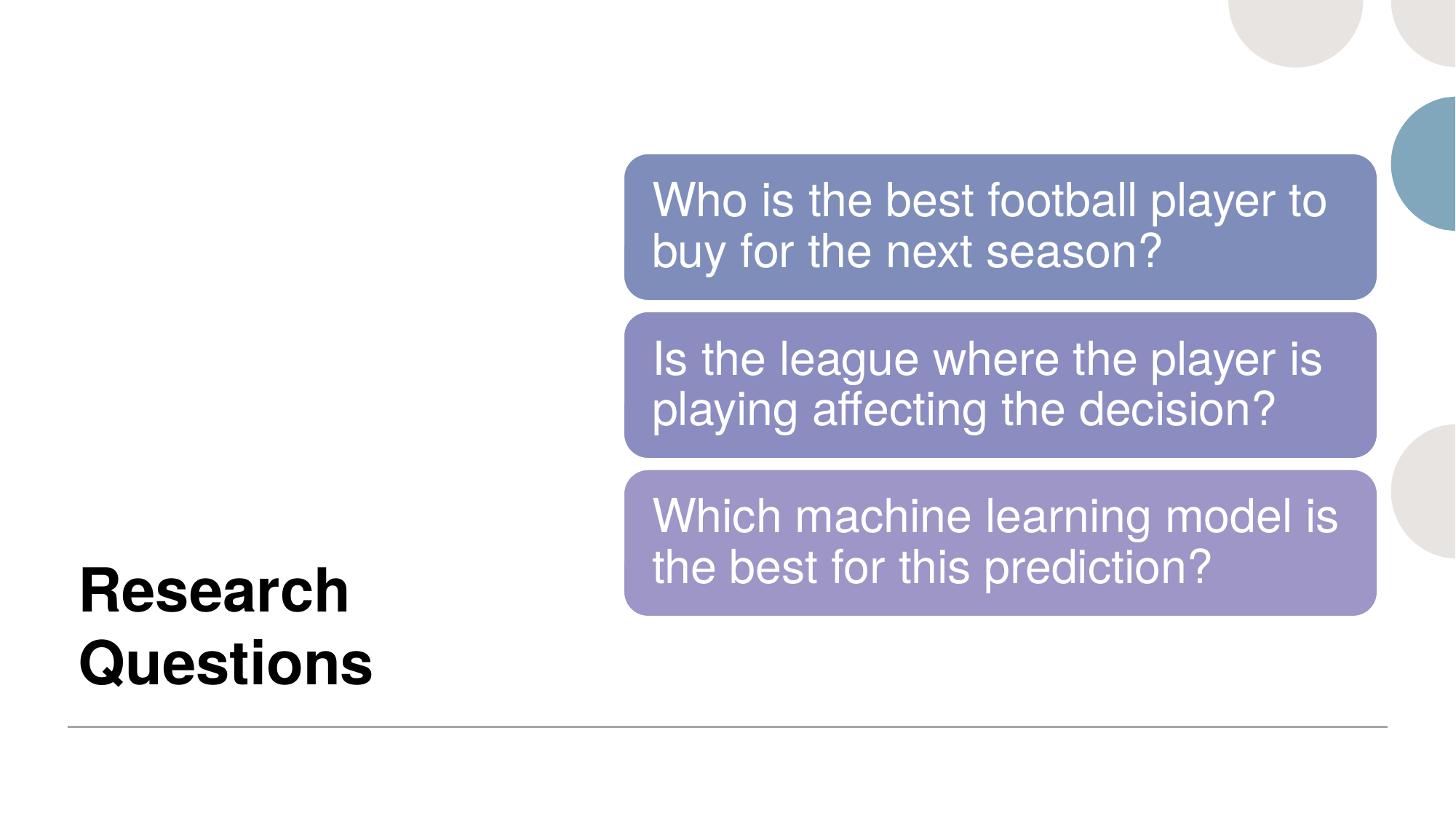

Who is the best football player to buy for the next season?
Is the league where the player is playing affecting the decision?
Which machine learning model is the best for this prediction?
# Research Questions